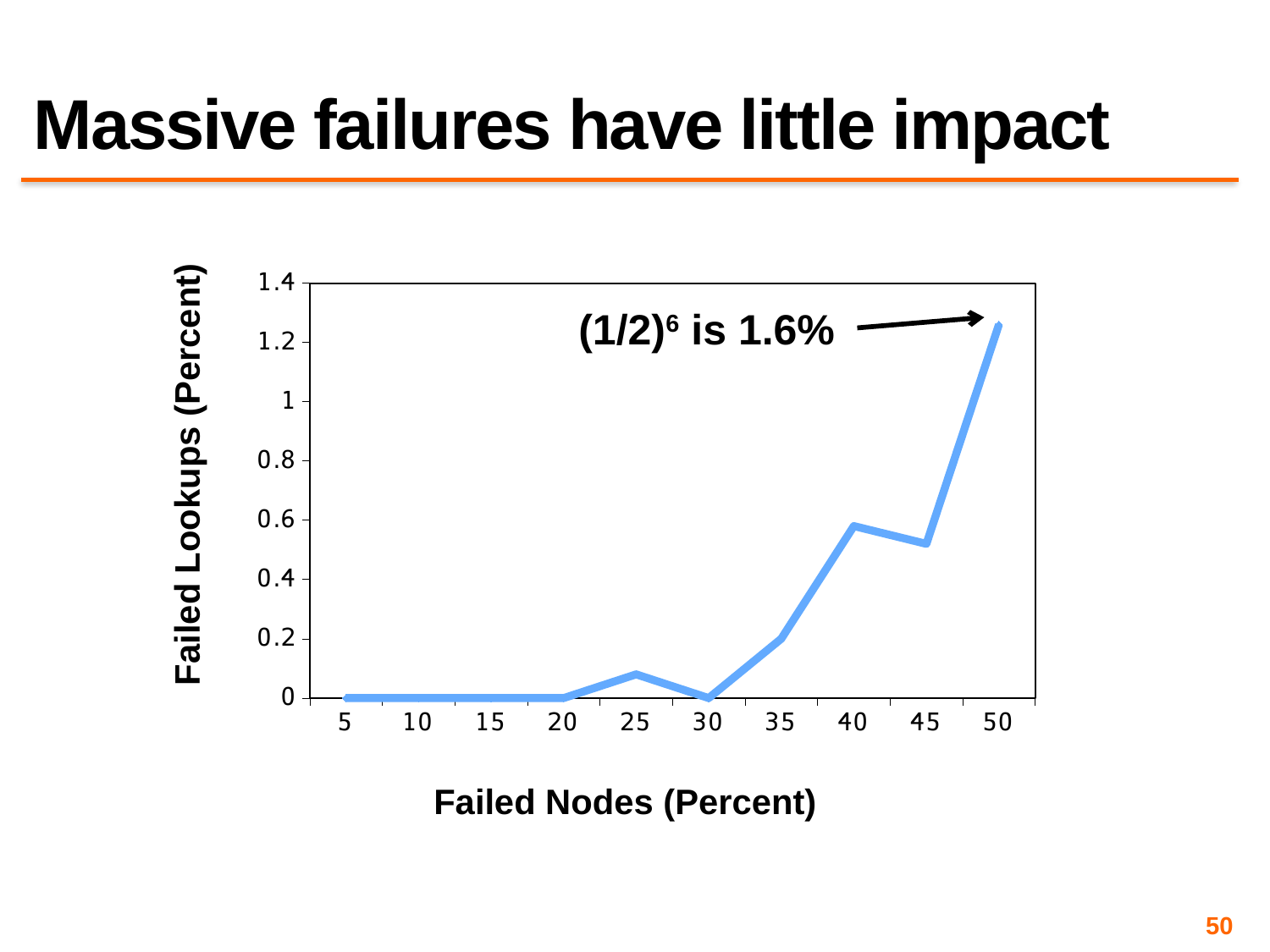

# Massive failures have little impact

### Chart

| Category | East |
|---|---|
| 5 | 0.0 |
| 10 | 0.0 |
| 15 | 0.0 |
| 20 | 0.0 |
| 25 | 0.08 |
| 30 | 0.0 |
| 35 | 0.2 |
| 40 | 0.58 |
| 45 | 0.52 |
| 50 | 1.26 |
(1/2)6 is 1.6%

Failed Lookups (Percent)
Failed Nodes (Percent)
50